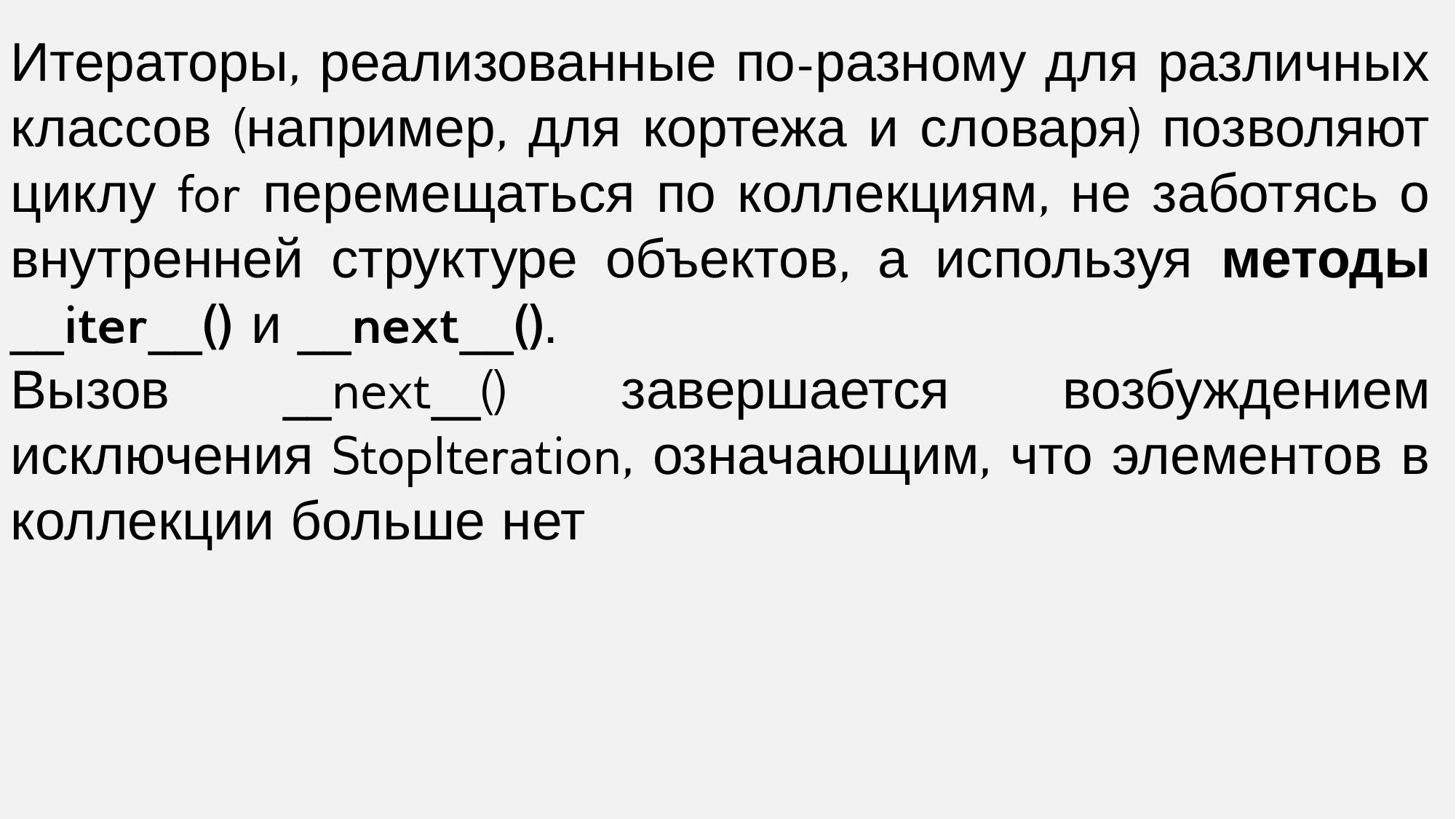

Итераторы, реализованные по-разному для различных классов (например, для кортежа и словаря) позволяют циклу for перемещаться по коллекциям, не заботясь о внутренней структуре объектов, а используя методы __iter__() и __next__().
Вызов __next__() завершается возбуждением исключения StopIteration, означающим, что элементов в коллекции больше нет